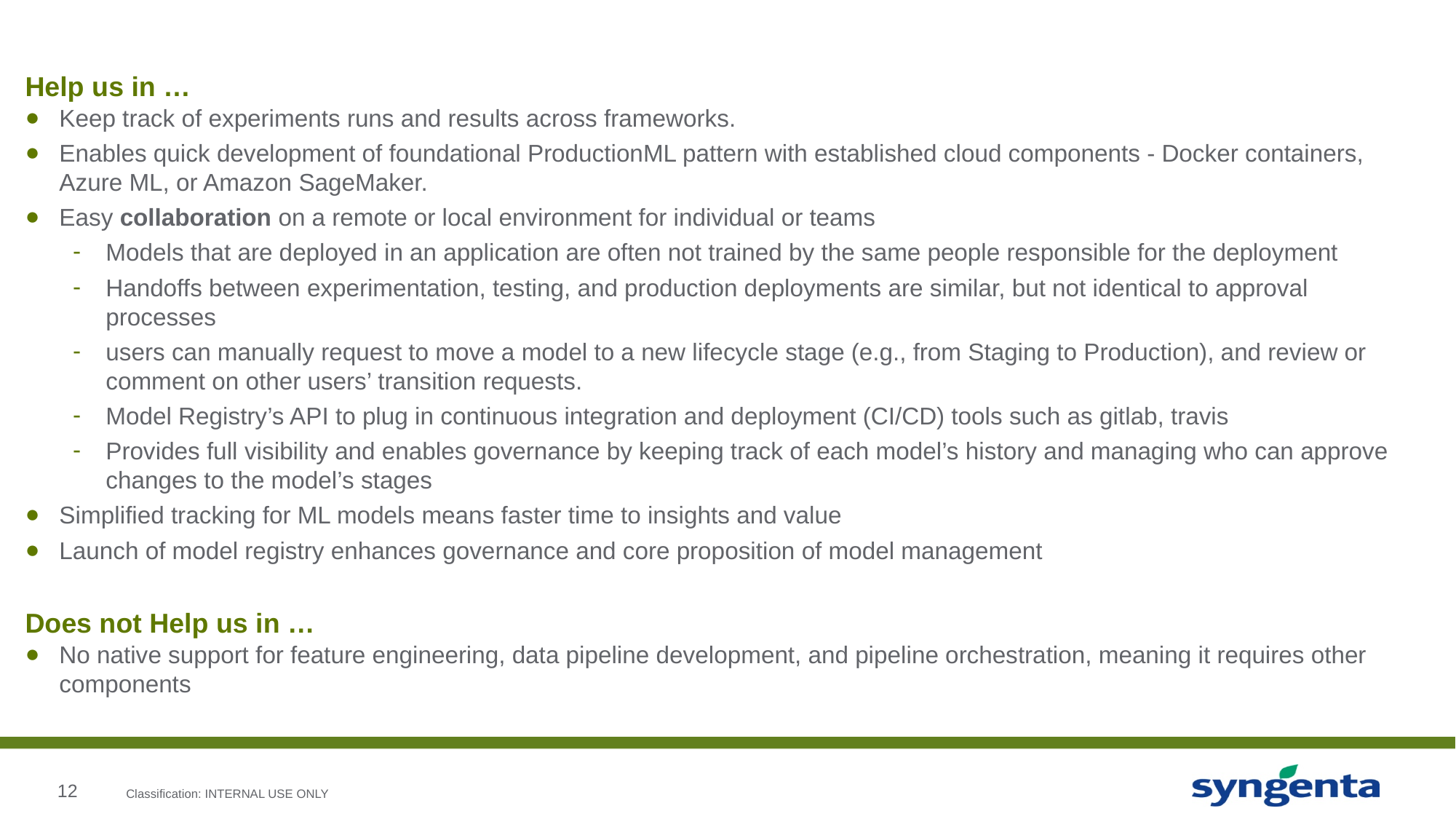

Help us in …
Keep track of experiments runs and results across frameworks.
Enables quick development of foundational ProductionML pattern with established cloud components - Docker containers, Azure ML, or Amazon SageMaker.
Easy collaboration on a remote or local environment for individual or teams
Models that are deployed in an application are often not trained by the same people responsible for the deployment
Handoffs between experimentation, testing, and production deployments are similar, but not identical to approval processes
users can manually request to move a model to a new lifecycle stage (e.g., from Staging to Production), and review or comment on other users’ transition requests.
Model Registry’s API to plug in continuous integration and deployment (CI/CD) tools such as gitlab, travis
Provides full visibility and enables governance by keeping track of each model’s history and managing who can approve changes to the model’s stages
Simplified tracking for ML models means faster time to insights and value
Launch of model registry enhances governance and core proposition of model management

Does not Help us in …
No native support for feature engineering, data pipeline development, and pipeline orchestration, meaning it requires other components

Classification: INTERNAL USE ONLY